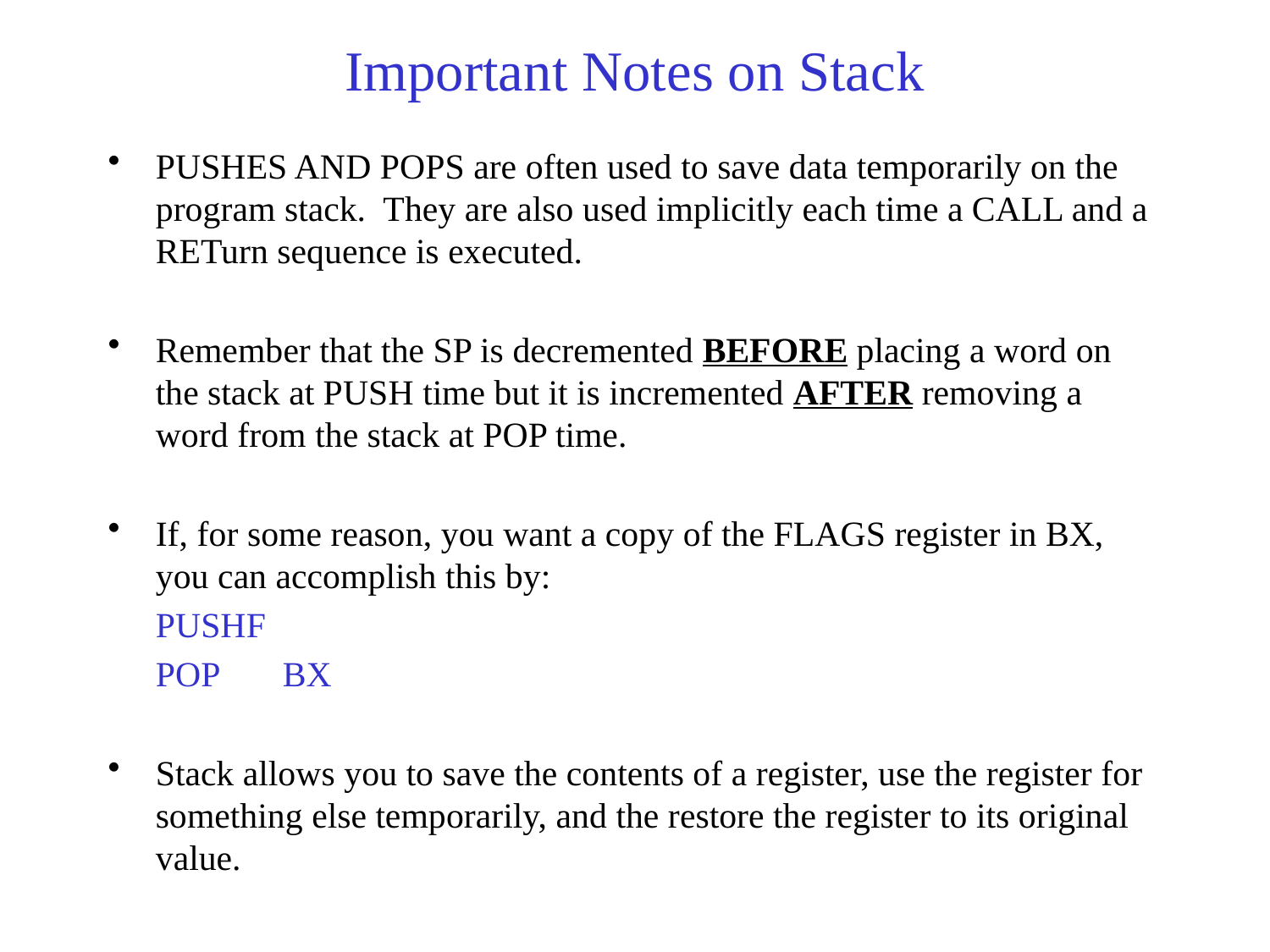

# Important Notes on Stack
PUSHES AND POPS are often used to save data temporarily on the program stack.  They are also used implicitly each time a CALL and a RETurn sequence is executed.

Remember that the SP is decremented BEFORE placing a word on the stack at PUSH time but it is incremented AFTER removing a word from the stack at POP time.

If, for some reason, you want a copy of the FLAGS register in BX, you can accomplish this by:
	PUSHF
	POP	BX

Stack allows you to save the contents of a register, use the register for something else temporarily, and the restore the register to its original value.